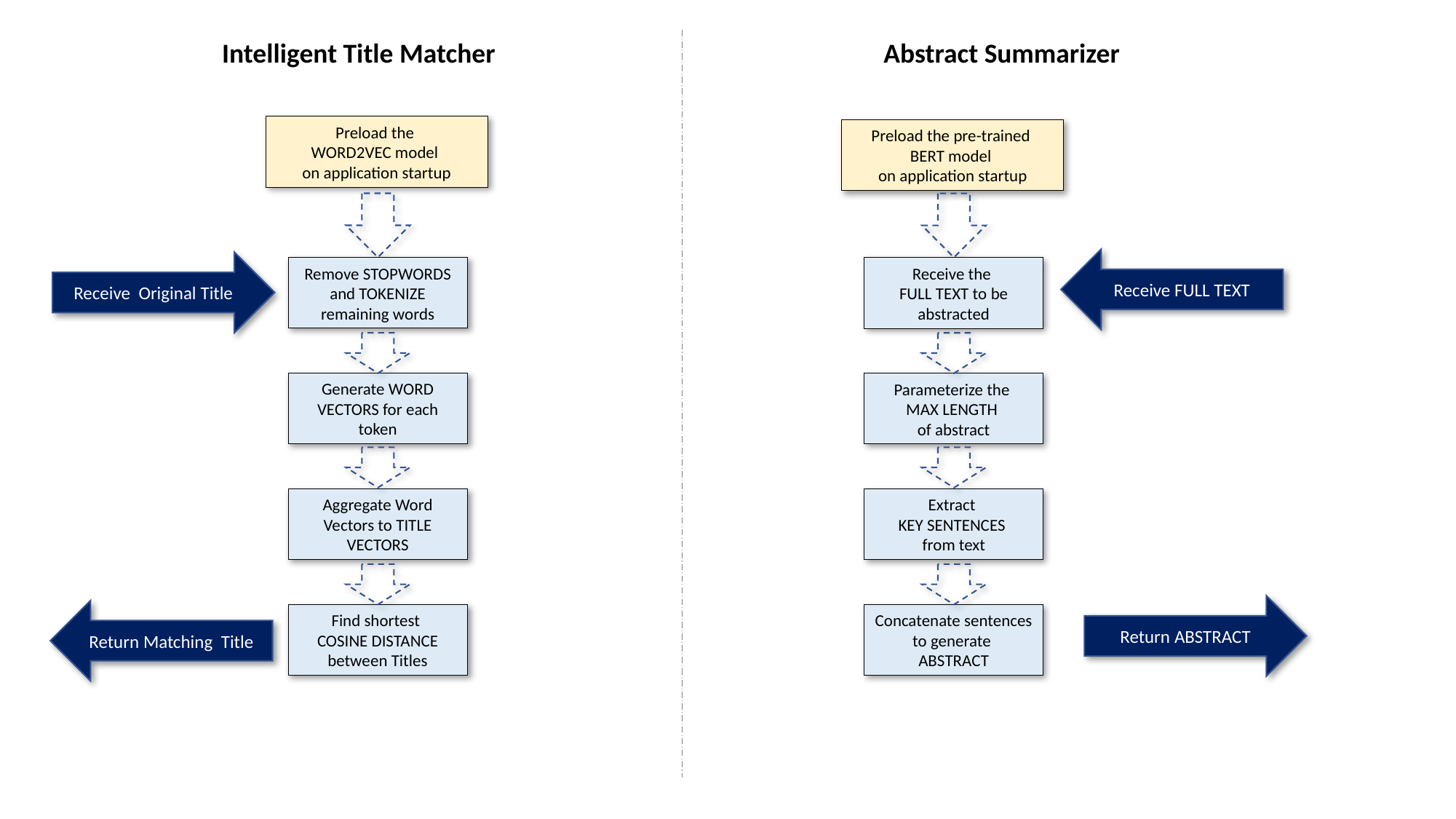

Intelligent Title Matcher                                                               Abstract Summarizer
Preload the
WORD2VEC model
on application startup
Preload the pre-trained
BERT model
on application startup

Receive FULL TEXT
Receive  Original Title
Remove STOPWORDS and TOKENIZE remaining words
Receive the
FULL TEXT to be abstracted

Generate WORD VECTORS for each token
Parameterize the
MAX LENGTH
of abstract

Aggregate Word Vectors to TITLE VECTORS
Extract
KEY SENTENCES
from text

Return ABSTRACT
Return Matching  Title
Find shortest
COSINE DISTANCE between Titles
Concatenate sentences to generate
ABSTRACT